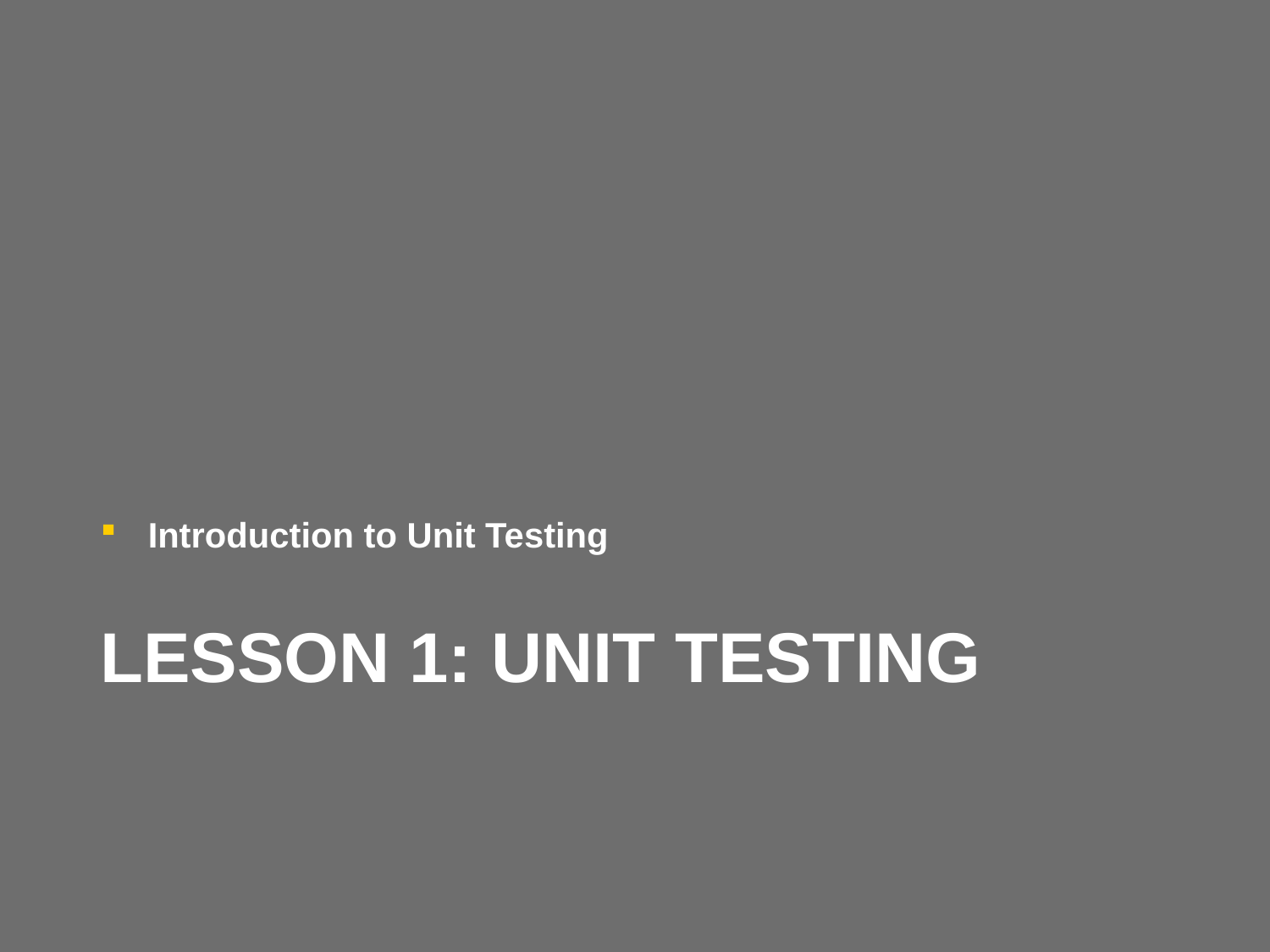

Introduction to Unit Testing

# Lesson 1: unit testing